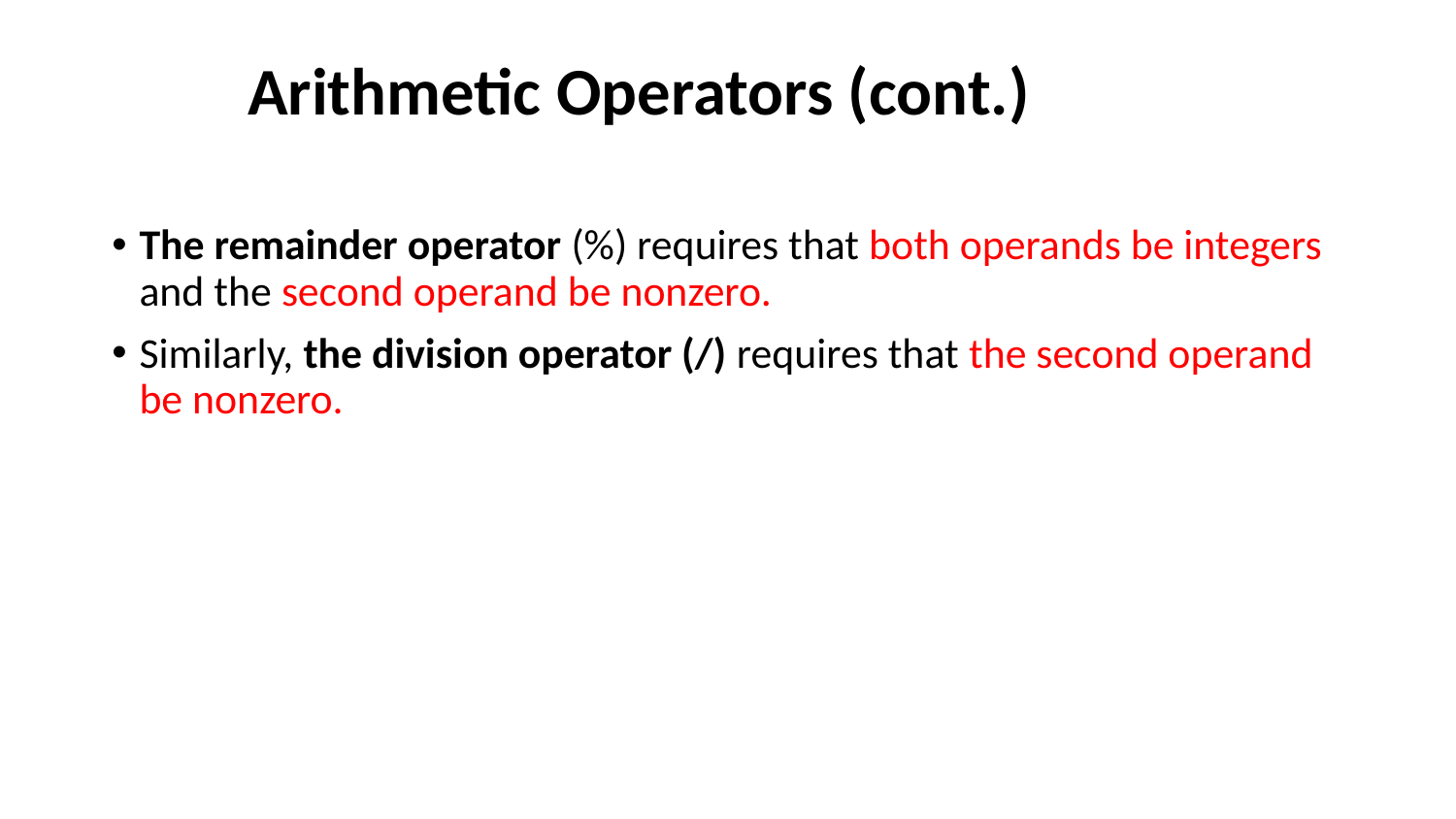

# Arithmetic Operators (cont.)
The remainder operator (%) requires that both operands be integers and the second operand be nonzero.
Similarly, the division operator (/) requires that the second operand be nonzero.